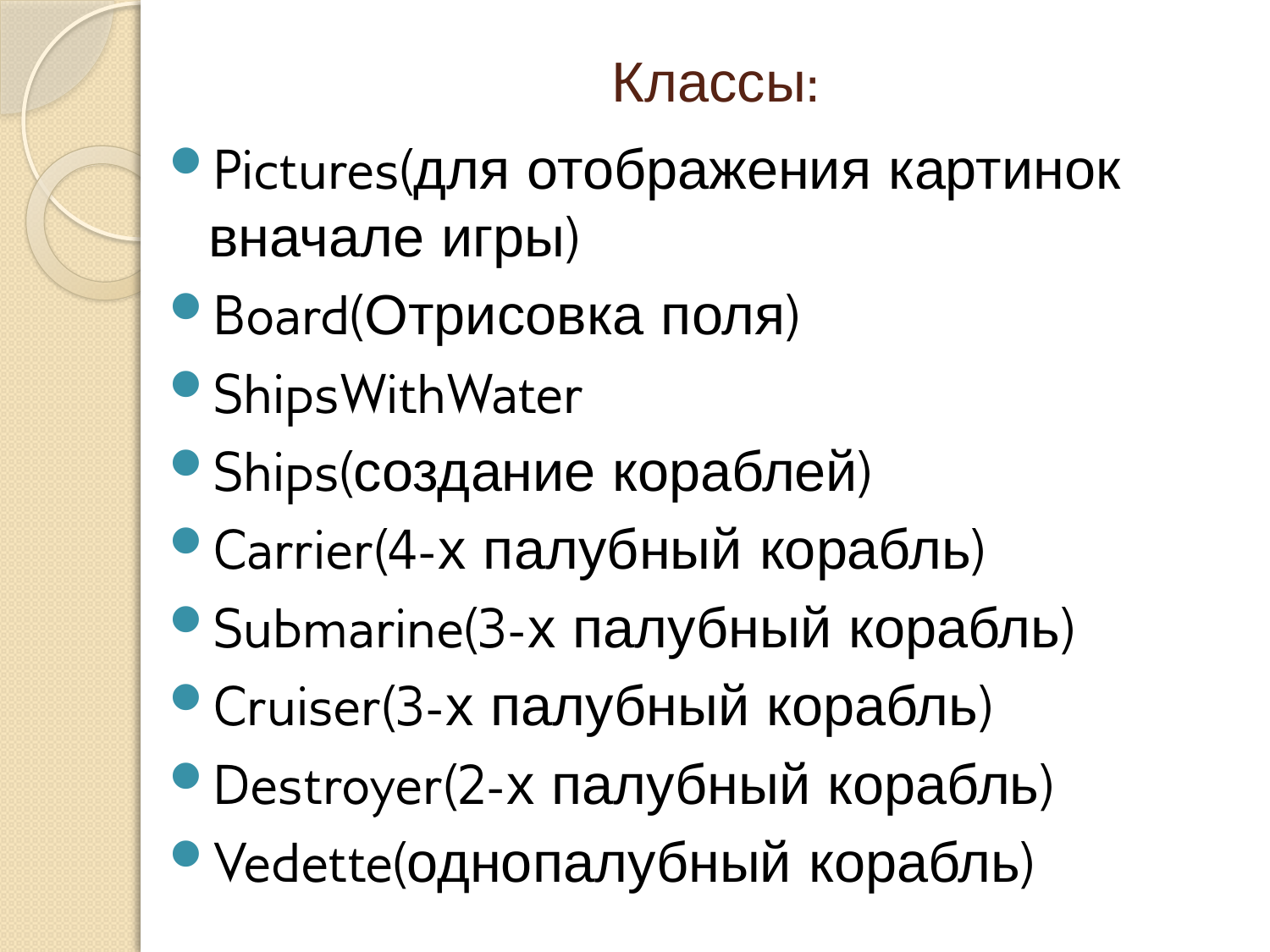

# Классы:
Pictures(для отображения картинок вначале игры)
Board(Отрисовка поля)
ShipsWithWater
Ships(создание кораблей)
Carrier(4-х палубный корабль)
Submarine(3-х палубный корабль)
Cruiser(3-х палубный корабль)
Destroyer(2-х палубный корабль)
Vedette(однопалубный корабль)